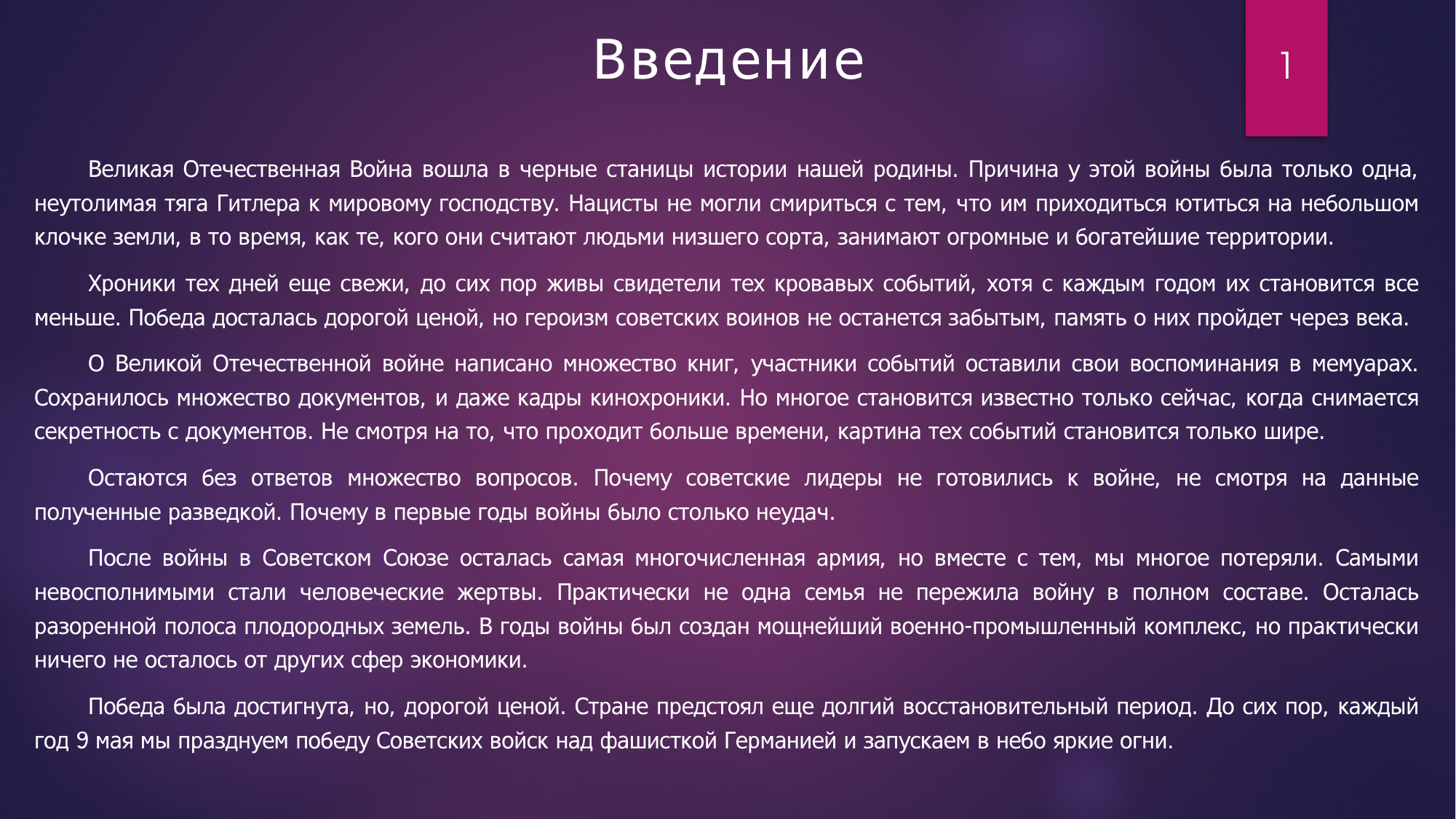

1
Введение
Великая Отечественная Война вошла в черные станицы истории нашей родины. Причина у этой войны была только одна, неутолимая тяга Гитлера к мировому господству. Нацисты не могли смириться с тем, что им приходиться ютиться на небольшом клочке земли, в то время, как те, кого они считают людьми низшего сорта, занимают огромные и богатейшие территории.
Хроники тех дней еще свежи, до сих пор живы свидетели тех кровавых событий, хотя с каждым годом их становится все меньше. Победа досталась дорогой ценой, но героизм советских воинов не останется забытым, память о них пройдет через века.
О Великой Отечественной войне написано множество книг, участники событий оставили свои воспоминания в мемуарах. Сохранилось множество документов, и даже кадры кинохроники. Но многое становится известно только сейчас, когда снимается секретность с документов. Не смотря на то, что проходит больше времени, картина тех событий становится только шире.
Остаются без ответов множество вопросов. Почему советские лидеры не готовились к войне, не смотря на данные полученные разведкой. Почему в первые годы войны было столько неудач.
После войны в Советском Союзе осталась самая многочисленная армия, но вместе с тем, мы многое потеряли. Самыми невосполнимыми стали человеческие жертвы. Практически не одна семья не пережила войну в полном составе. Осталась разоренной полоса плодородных земель. В годы войны был создан мощнейший военно-промышленный комплекс, но практически ничего не осталось от других сфер экономики.
Победа была достигнута, но, дорогой ценой. Стране предстоял еще долгий восстановительный период. До сих пор, каждый год 9 мая мы празднуем победу Советских войск над фашисткой Германией и запускаем в небо яркие огни.